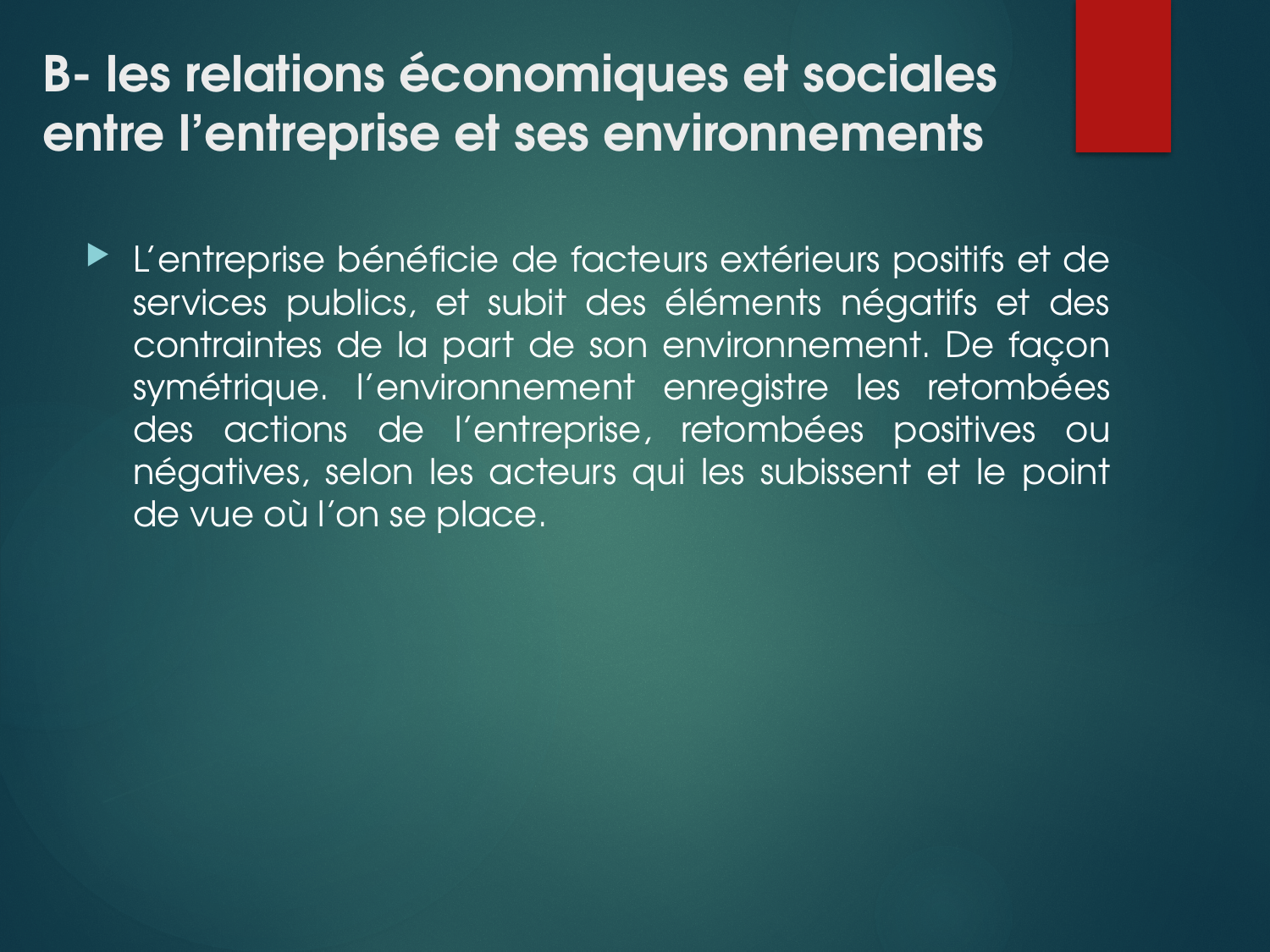

# B- les relations économiques et sociales entre l’entreprise et ses environnements
L’entreprise bénéficie de facteurs extérieurs positifs et de services publics, et subit des éléments négatifs et des contraintes de la part de son environnement. De façon symétrique. l’environnement enregistre les retombées des actions de l’entreprise, retombées positives ou négatives, selon les acteurs qui les subissent et le point de vue où l’on se place.